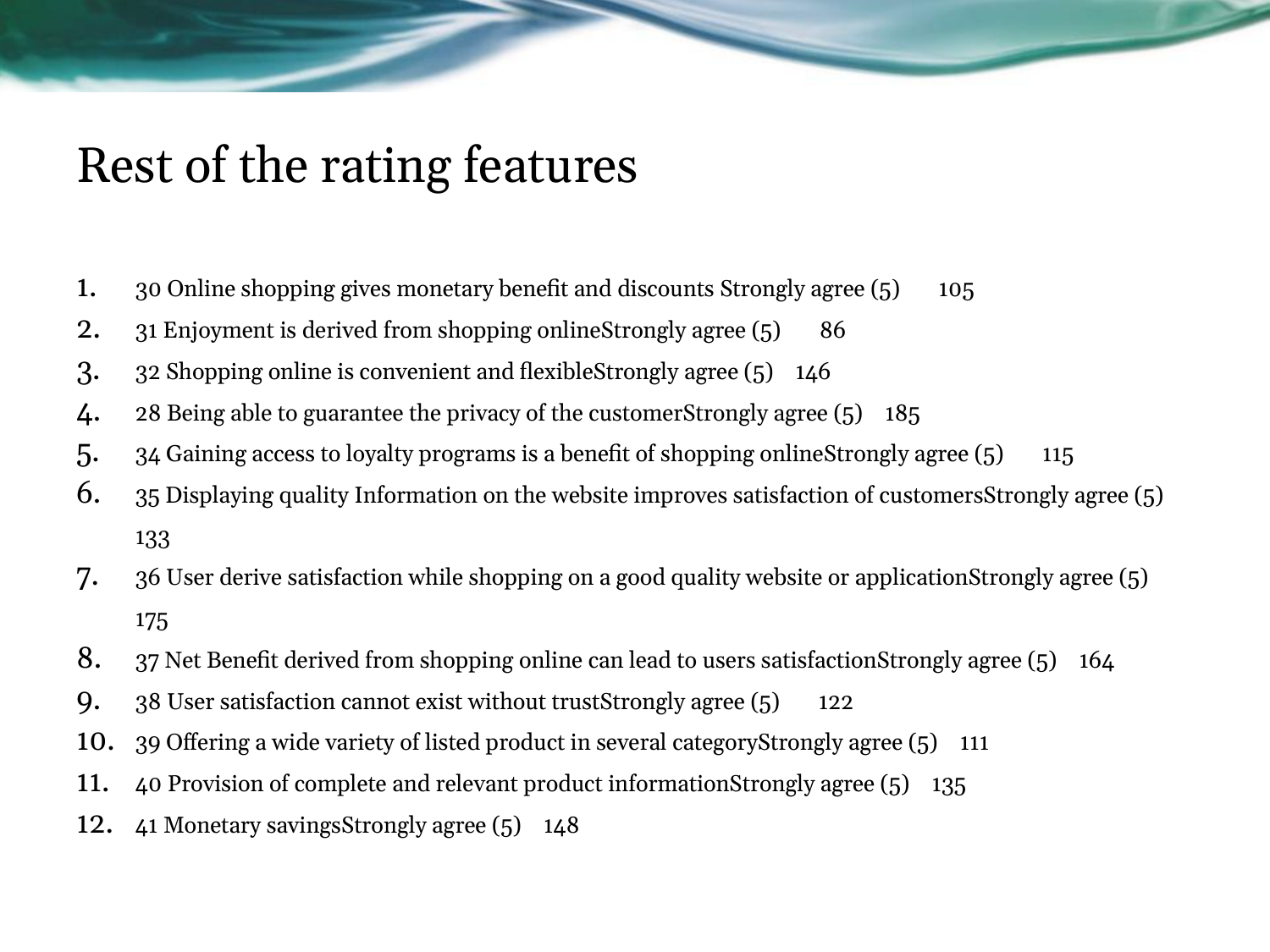

# Rest of the rating features
30 Online shopping gives monetary benefit and discounts Strongly agree (5)       105
31 Enjoyment is derived from shopping onlineStrongly agree (5)       86
32 Shopping online is convenient and flexibleStrongly agree (5)    146
28 Being able to guarantee the privacy of the customerStrongly agree (5)    185
34 Gaining access to loyalty programs is a benefit of shopping onlineStrongly agree (5)       115
35 Displaying quality Information on the website improves satisfaction of customersStrongly agree (5)    133
36 User derive satisfaction while shopping on a good quality website or applicationStrongly agree (5)    175
37 Net Benefit derived from shopping online can lead to users satisfactionStrongly agree (5)    164
38 User satisfaction cannot exist without trustStrongly agree (5)       122
39 Offering a wide variety of listed product in several categoryStrongly agree (5)    111
40 Provision of complete and relevant product informationStrongly agree (5)    135
41 Monetary savingsStrongly agree (5)    148